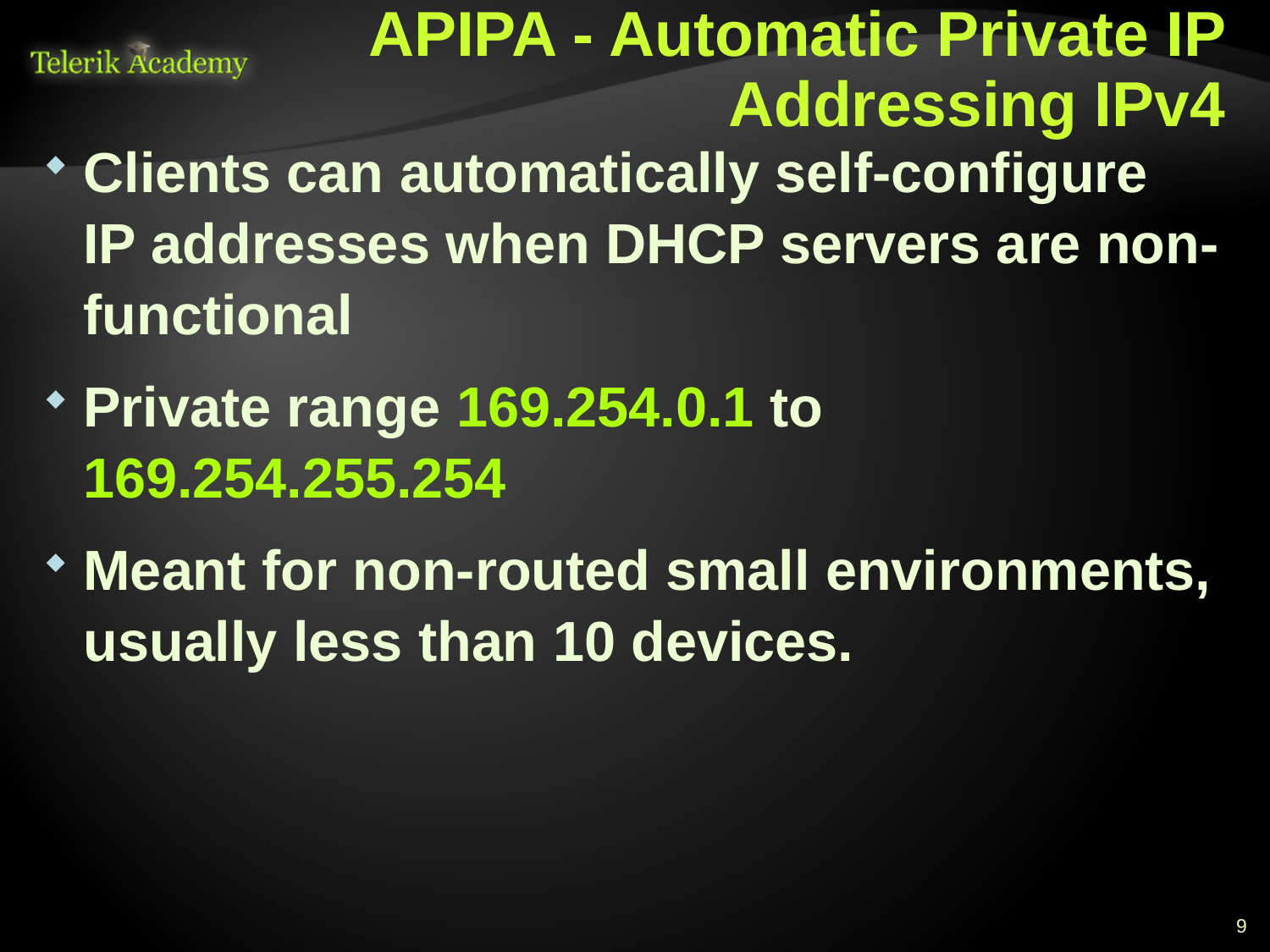

# APIPA - Automatic Private IP Addressing IPv4
Clients can automatically self-configure  IP addresses when DHCP servers are non-functional
Private range 169.254.0.1 to 169.254.255.254
Meant for non-routed small environments, usually less than 10 devices.
9